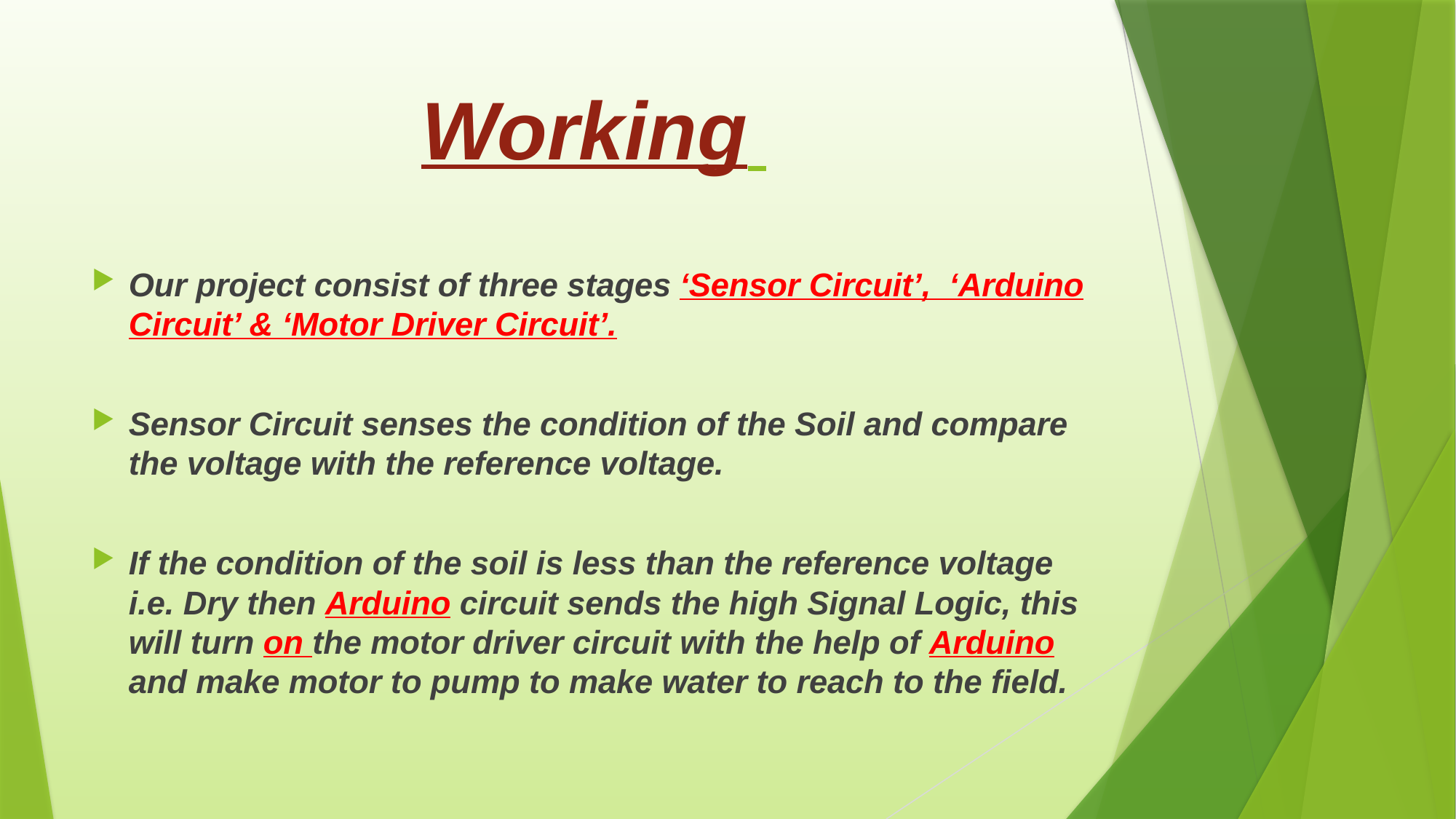

# Working
Our project consist of three stages ‘Sensor Circuit’,  ‘Arduino Circuit’ & ‘Motor Driver Circuit’.

Sensor Circuit senses the condition of the Soil and compare the voltage with the reference voltage.

If the condition of the soil is less than the reference voltage i.e. Dry then Arduino circuit sends the high Signal Logic, this will turn on the motor driver circuit with the help of Arduino and make motor to pump to make water to reach to the field.